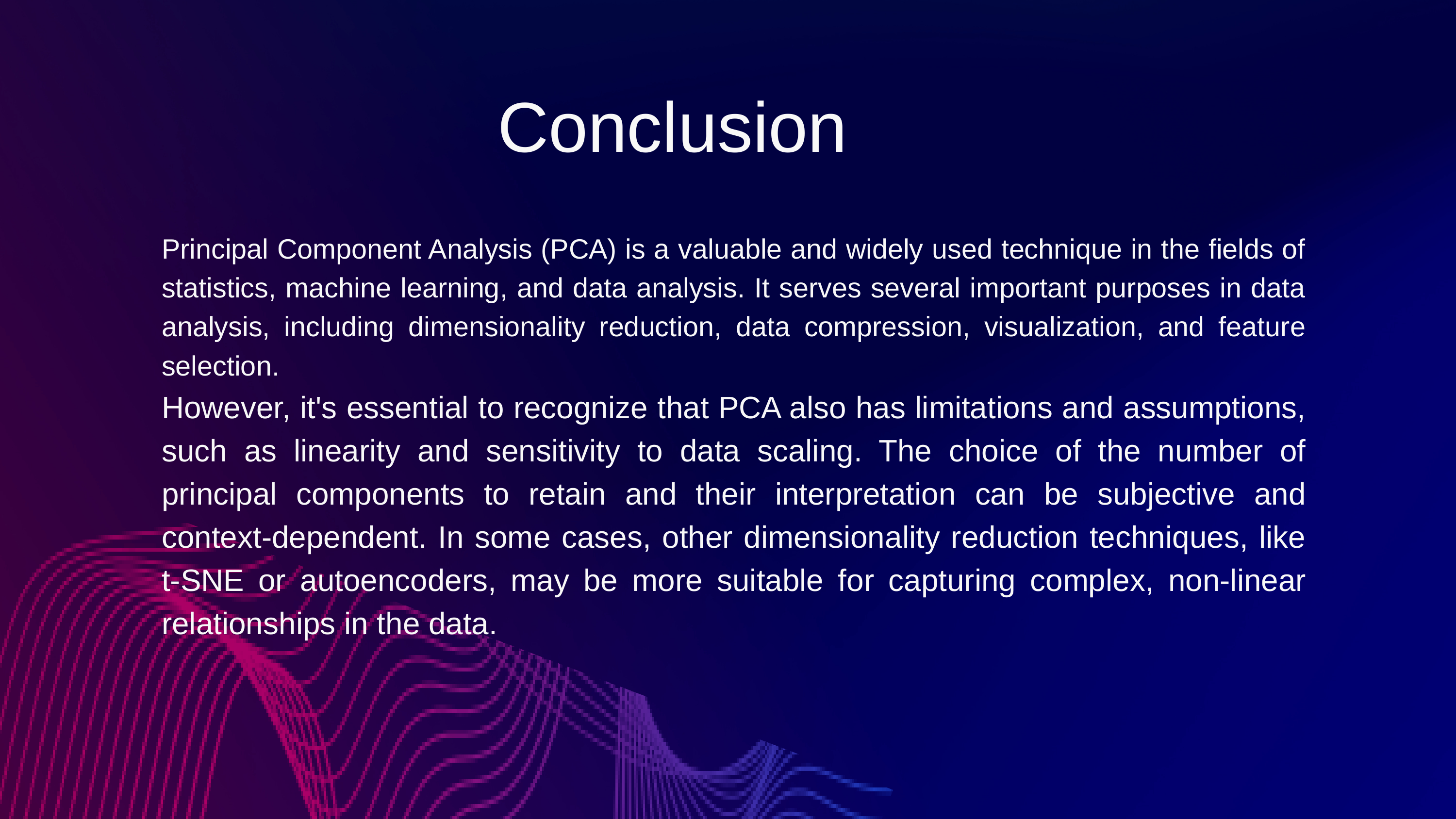

Conclusion
Principal Component Analysis (PCA) is a valuable and widely used technique in the fields of statistics, machine learning, and data analysis. It serves several important purposes in data analysis, including dimensionality reduction, data compression, visualization, and feature selection.
However, it's essential to recognize that PCA also has limitations and assumptions, such as linearity and sensitivity to data scaling. The choice of the number of principal components to retain and their interpretation can be subjective and context-dependent. In some cases, other dimensionality reduction techniques, like t-SNE or autoencoders, may be more suitable for capturing complex, non-linear relationships in the data.